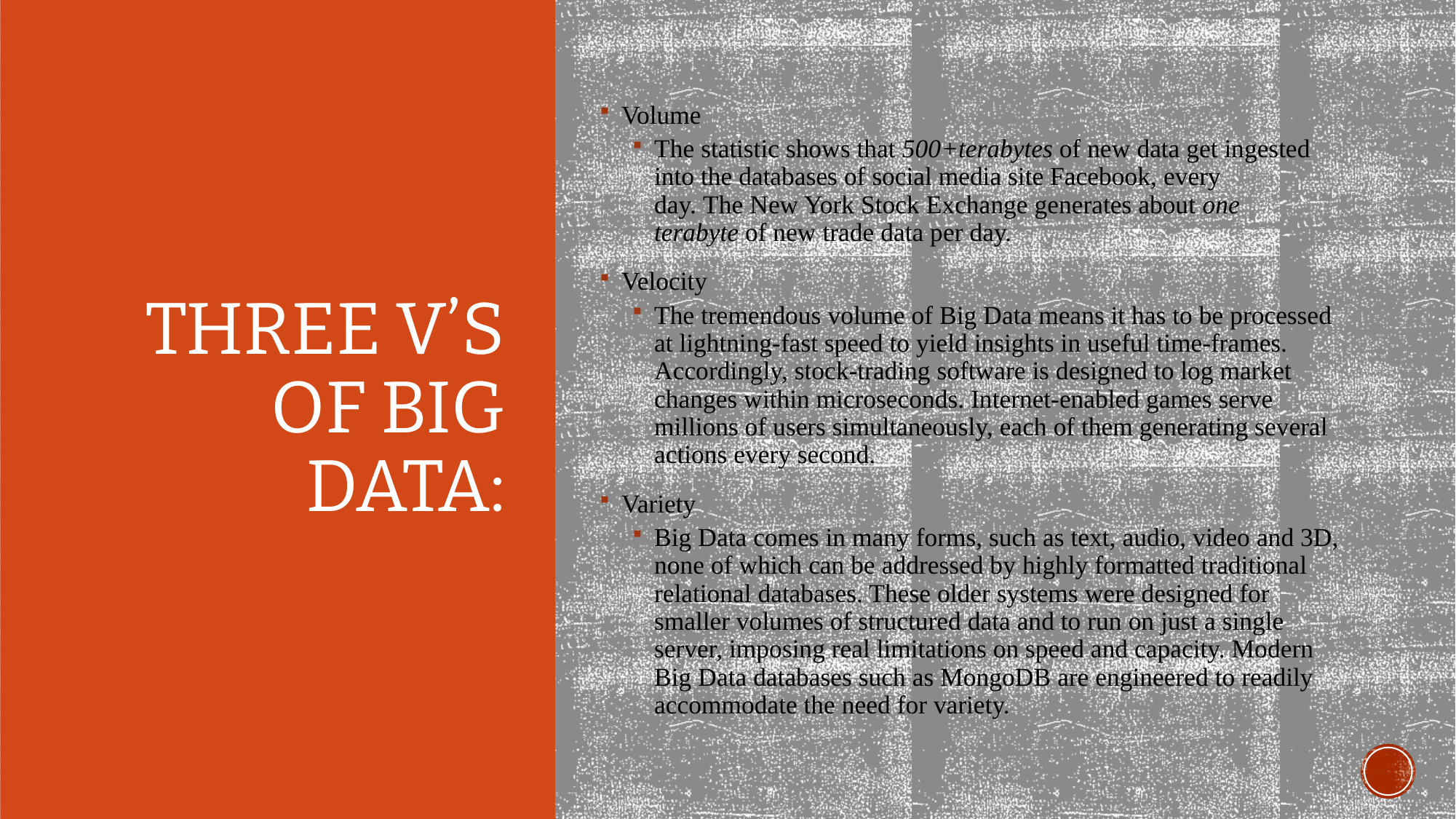

Volume
The statistic shows that 500+terabytes of new data get ingested into the databases of social media site Facebook, every day. The New York Stock Exchange generates about one terabyte of new trade data per day.
Velocity
The tremendous volume of Big Data means it has to be processed at lightning-fast speed to yield insights in useful time-frames. Accordingly, stock-trading software is designed to log market changes within microseconds. Internet-enabled games serve millions of users simultaneously, each of them generating several actions every second.
Variety
Big Data comes in many forms, such as text, audio, video and 3D, none of which can be addressed by highly formatted traditional relational databases. These older systems were designed for smaller volumes of structured data and to run on just a single server, imposing real limitations on speed and capacity. Modern Big Data databases such as MongoDB are engineered to readily accommodate the need for variety.
# Three V’s of big data: